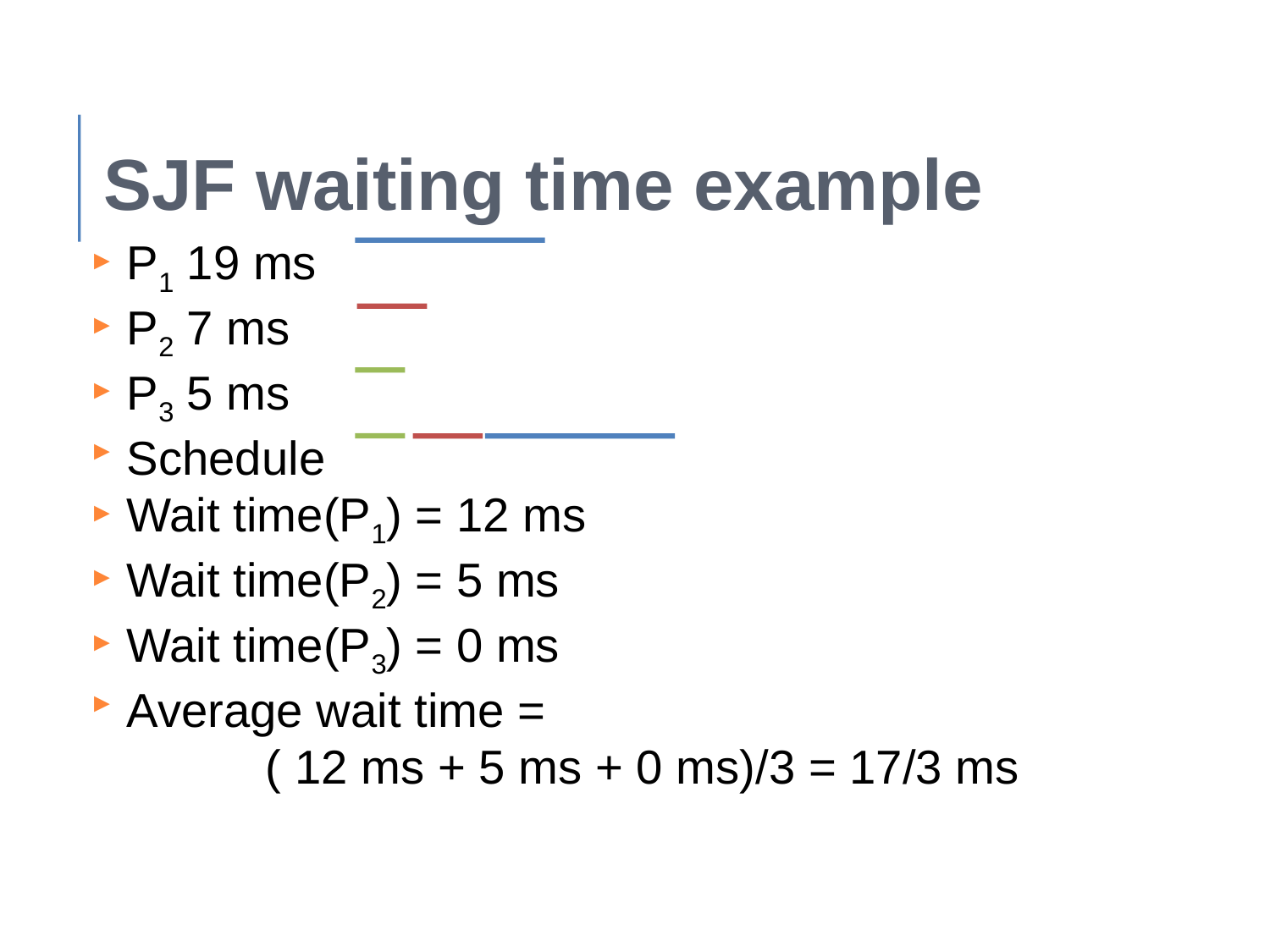

SJF waiting time example
P1 19 ms
P2 7 ms
P3 5 ms
Schedule
Wait time(P1) = 12 ms
Wait time(P2) = 5 ms
Wait time(P3) = 0 ms
Average wait time =
( 12 ms + 5 ms + 0 ms)/3 = 17/3 ms